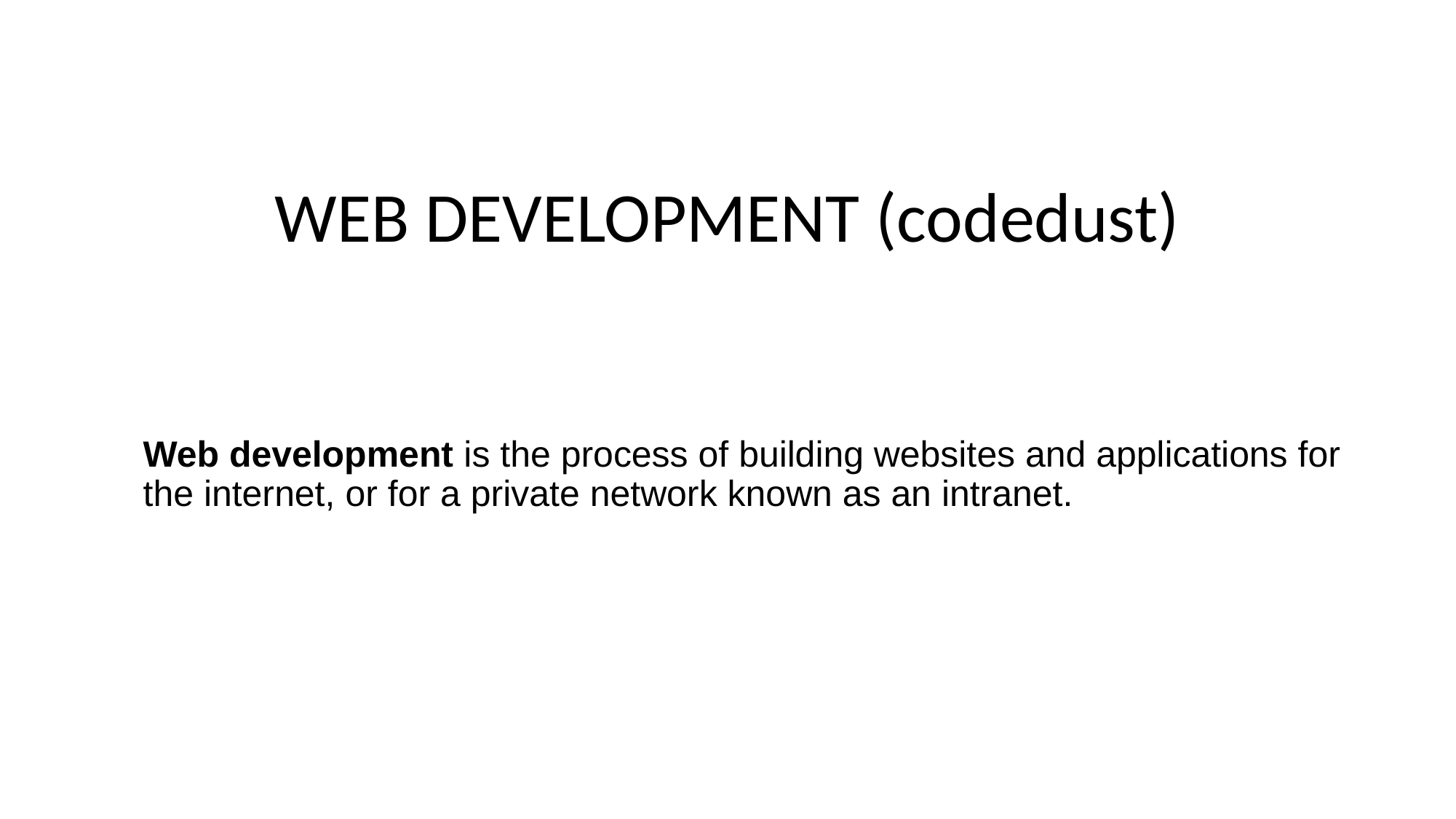

# WEB DEVELOPMENT (codedust)
Web development is the process of building websites and applications for the internet, or for a private network known as an intranet.